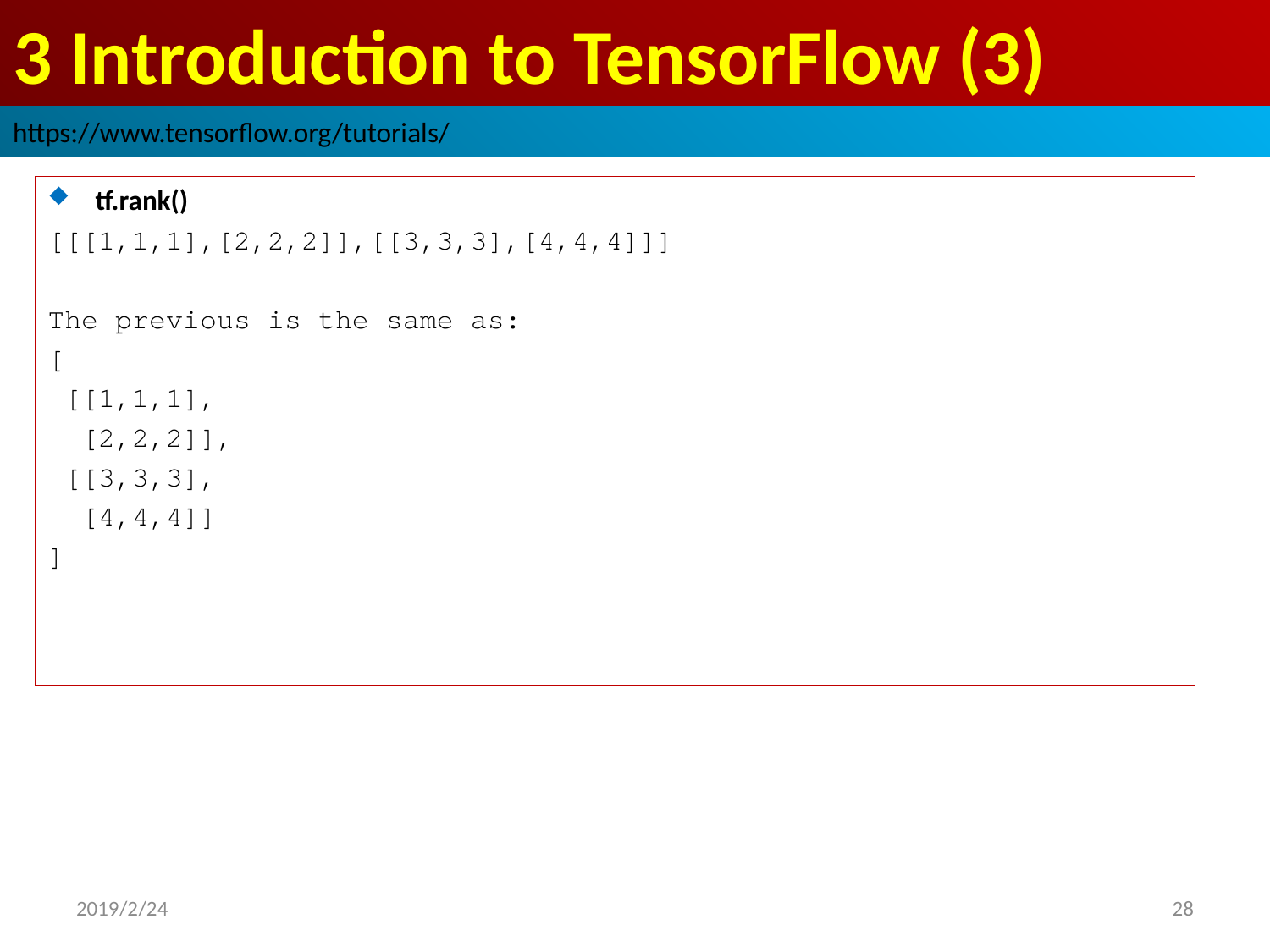

# 3 Introduction to TensorFlow (3)
https://www.tensorflow.org/tutorials/
tf.rank()
[[[1,1,1],[2,2,2]],[[3,3,3],[4,4,4]]]

The previous is the same as:
[
 [[1,1,1],
  [2,2,2]],
 [[3,3,3],
  [4,4,4]]
]
2019/2/24
28